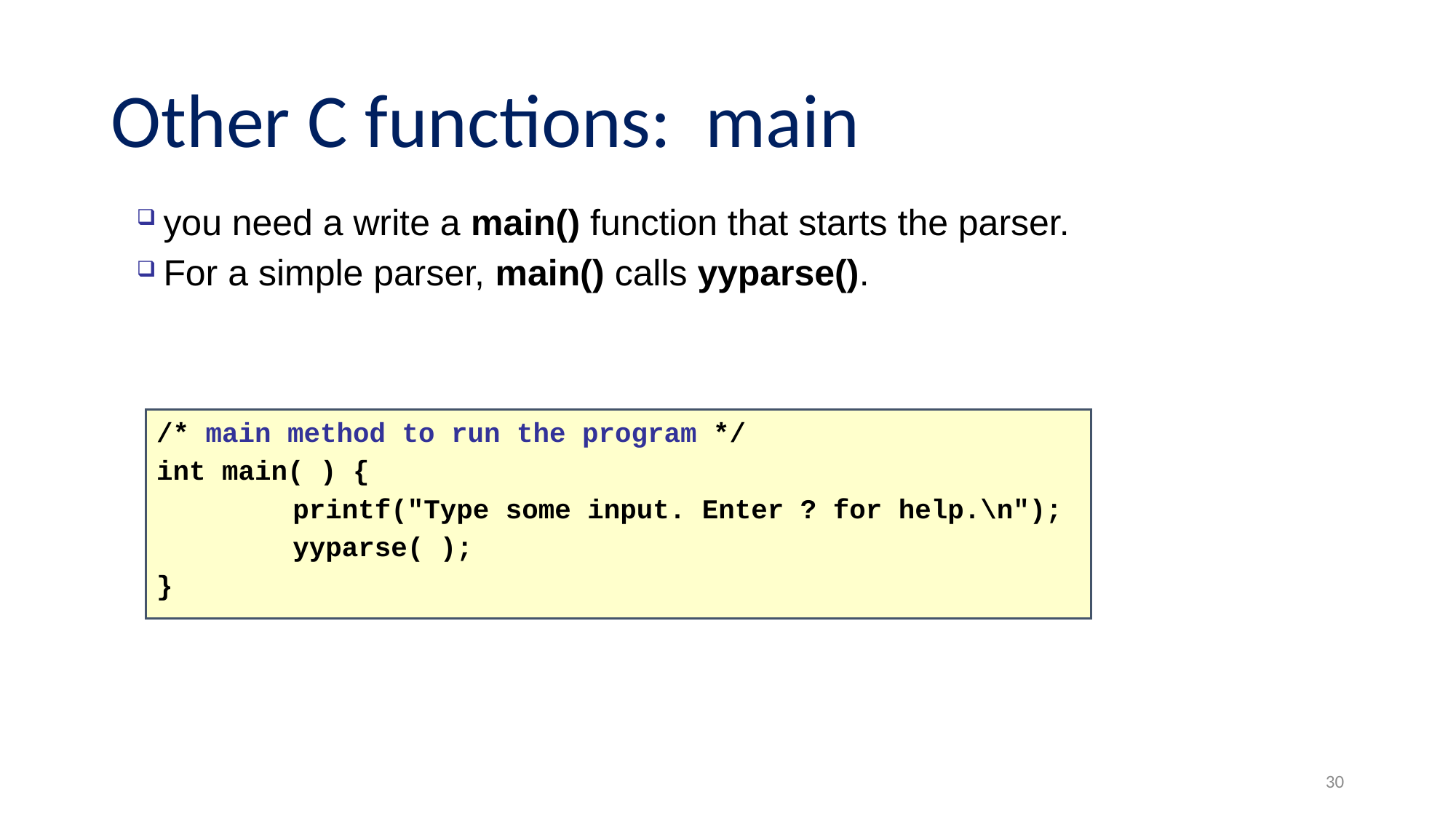

# Other C functions:  main
you need a write a main() function that starts the parser.
For a simple parser, main() calls yyparse().
/* main method to run the program */
int main( ) {
		printf("Type some input. Enter ? for help.\n");
		yyparse( );
}
30